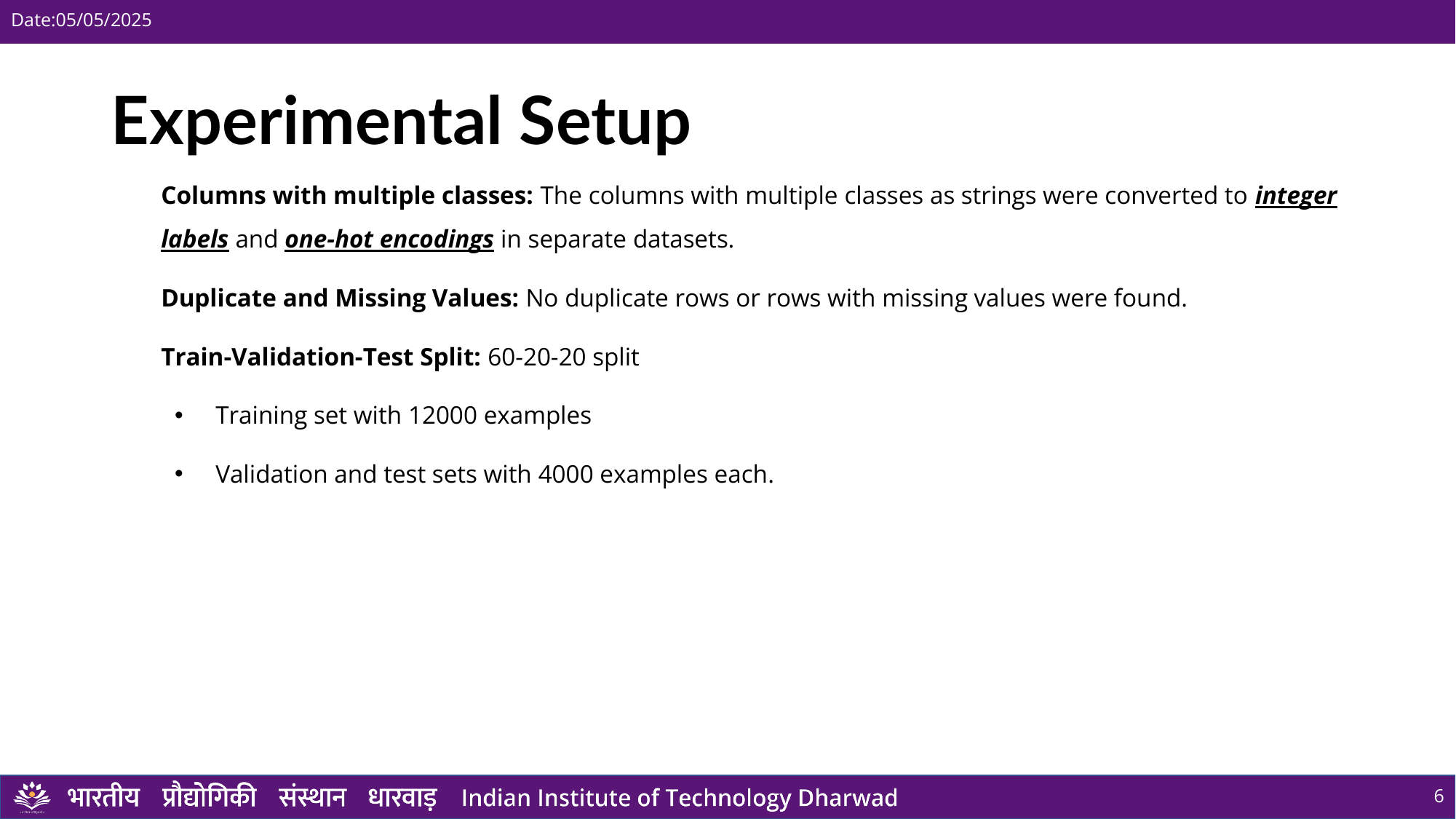

Date:05/05/2025
# Experimental Setup
Columns with multiple classes: The columns with multiple classes as strings were converted to integer labels and one-hot encodings in separate datasets.
Duplicate and Missing Values: No duplicate rows or rows with missing values were found.
Train-Validation-Test Split: 60-20-20 split
Training set with 12000 examples
Validation and test sets with 4000 examples each.